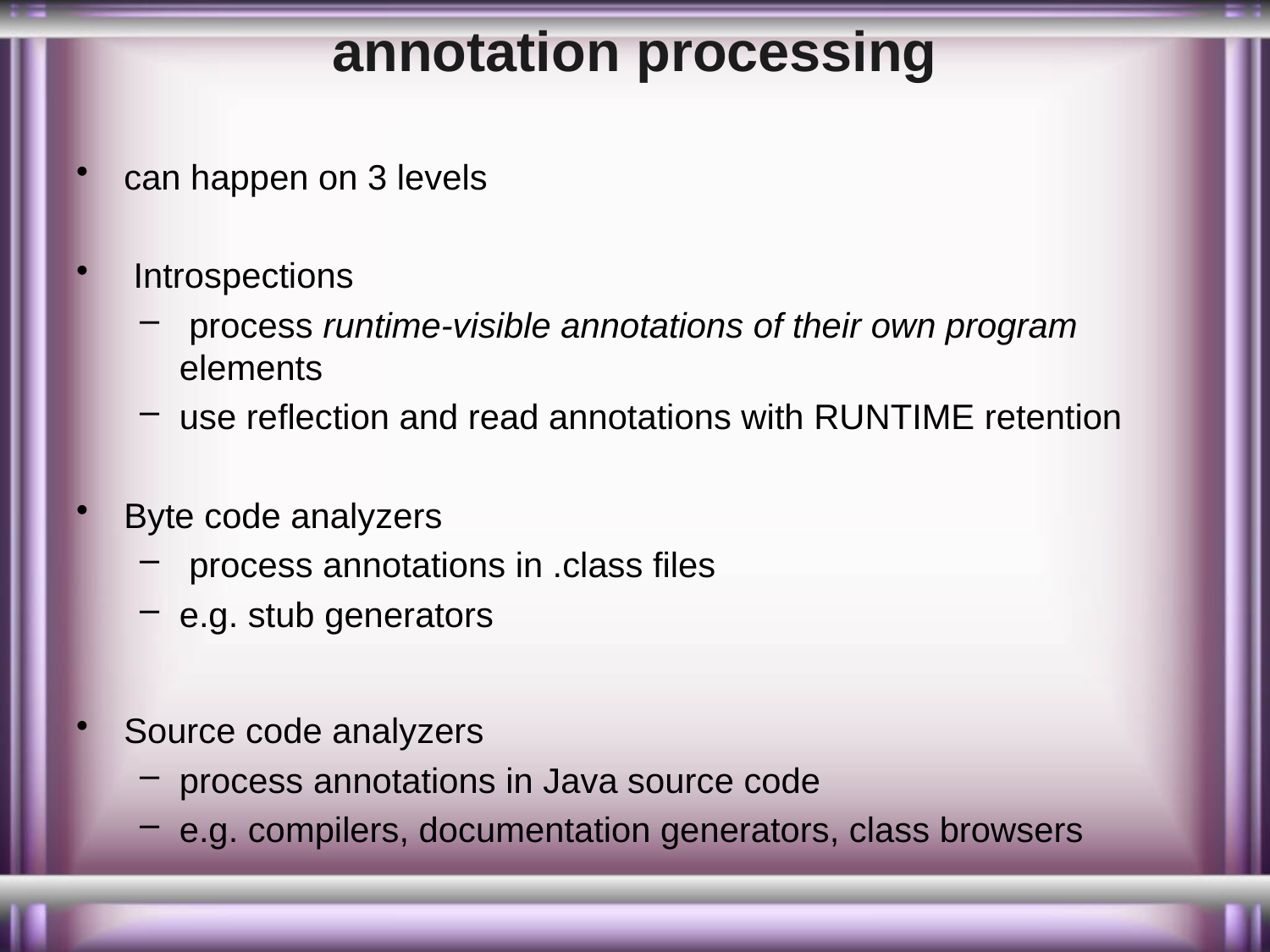

# annotation processing
can happen on 3 levels

 Introspections
 process runtime-visible annotations of their own program elements
use reflection and read annotations with RUNTIME retention

Byte code analyzers
 process annotations in .class files
e.g. stub generators

Source code analyzers
process annotations in Java source code
e.g. compilers, documentation generators, class browsers